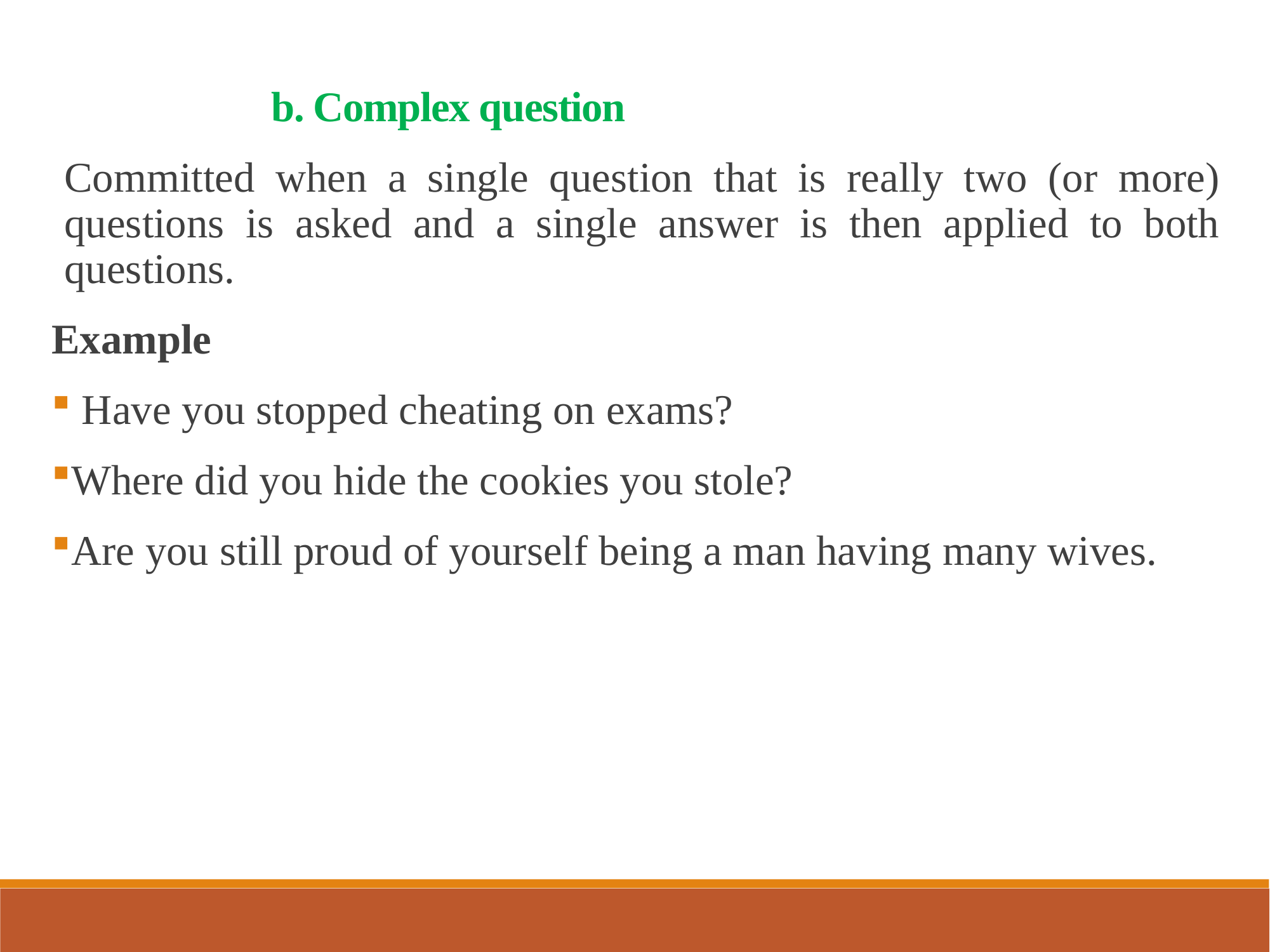

b. Complex question
Committed when a single question that is really two (or more) questions is asked and a single answer is then applied to both questions.
Example
 Have you stopped cheating on exams?
Where did you hide the cookies you stole?
Are you still proud of yourself being a man having many wives.